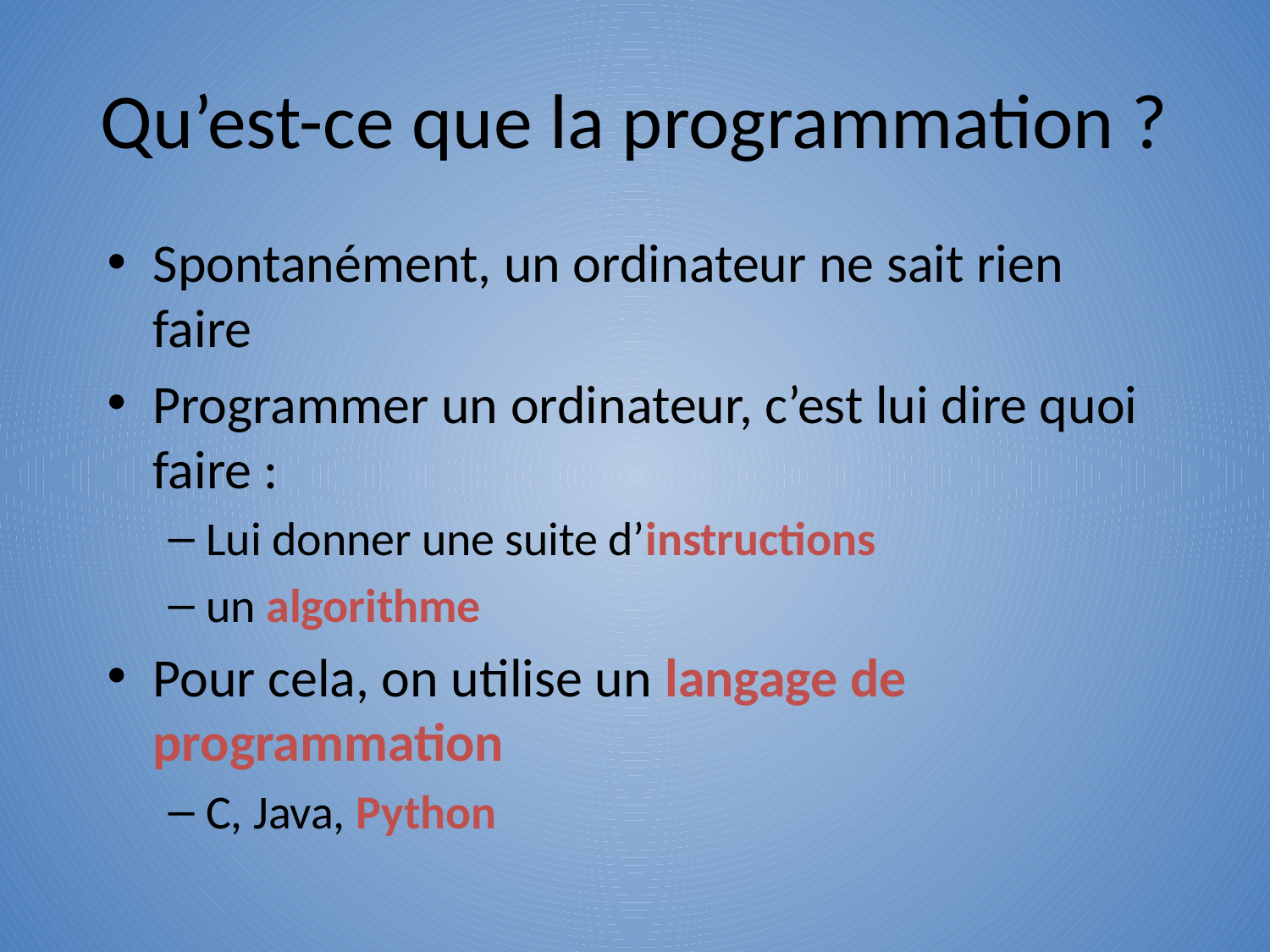

# Qu’est-ce que la programmation ?
Spontanément, un ordinateur ne sait rien faire
Programmer un ordinateur, c’est lui dire quoi faire :
Lui donner une suite d’instructions
un algorithme
Pour cela, on utilise un langage de programmation
C, Java, Python